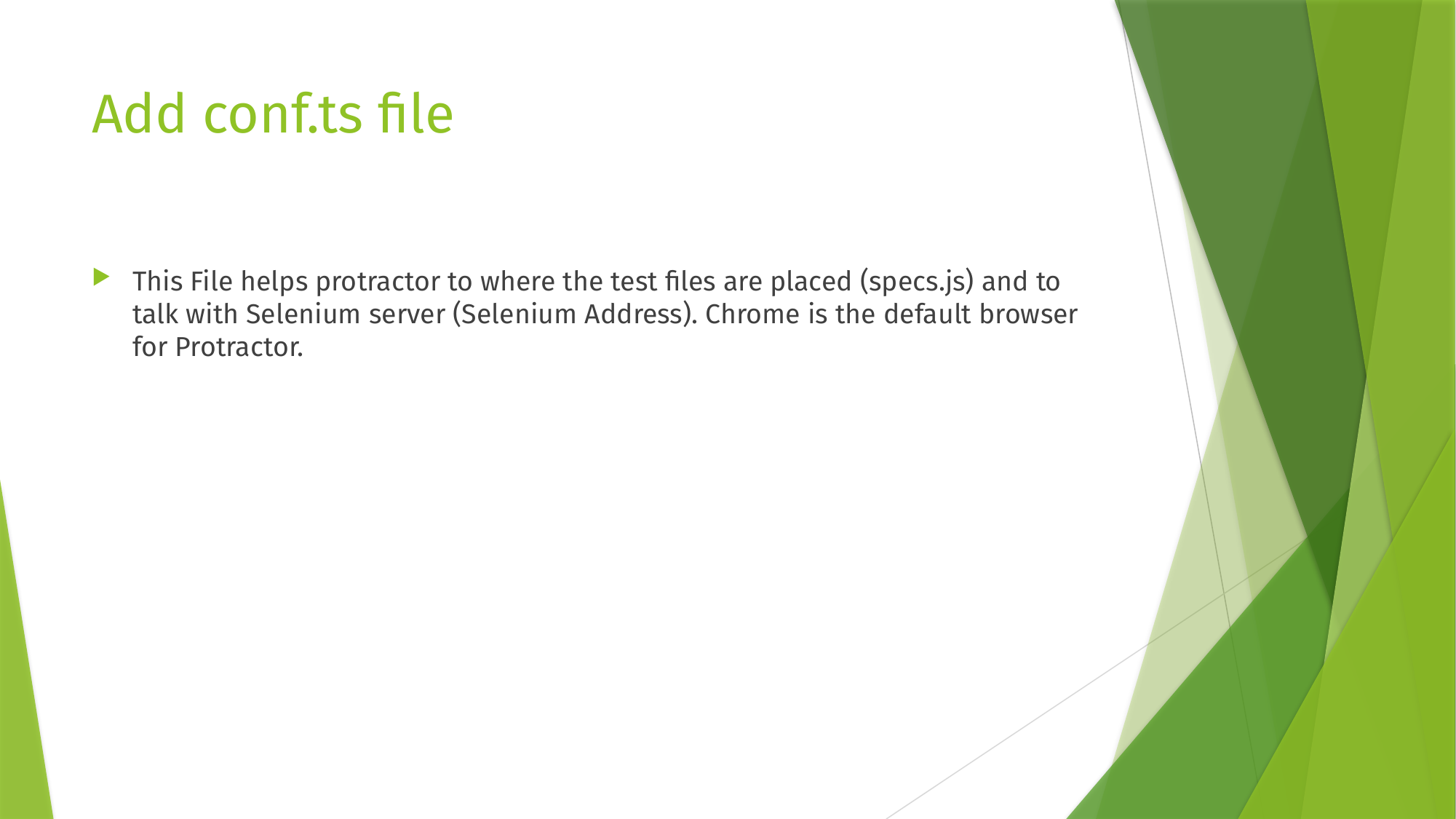

# Add conf.ts file
This File helps protractor to where the test files are placed (specs.js) and to talk with Selenium server (Selenium Address). Chrome is the default browser for Protractor.